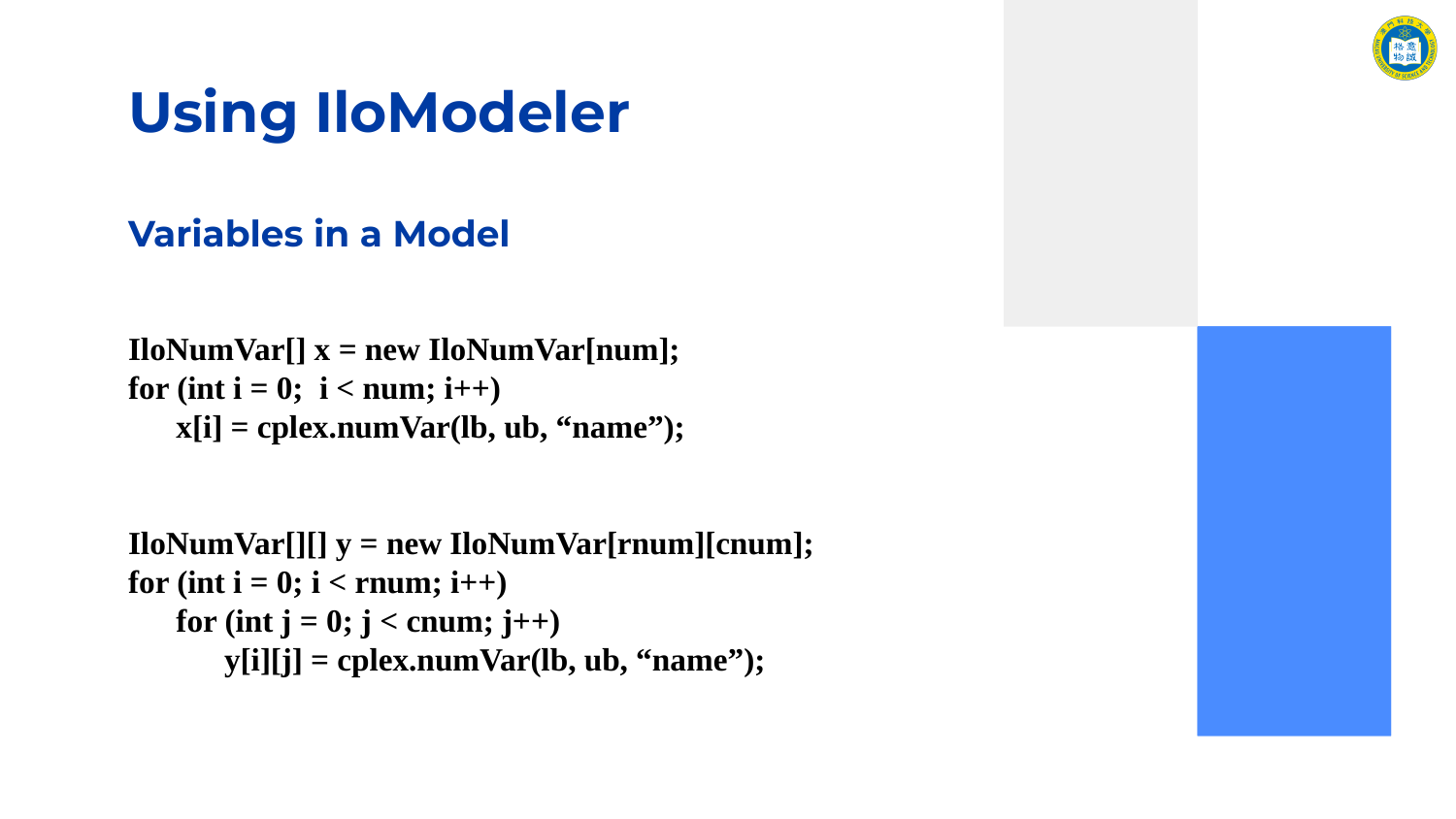

# Using IloModeler
Variables in a Model
IloNumVar[] x = new IloNumVar[num];
for (int i = 0;  i < num; i++)
      x[i] = cplex.numVar(lb, ub, “name”);

IloNumVar[][] y = new IloNumVar[rnum][cnum];
for (int i = 0; i < rnum; i++)
      for (int j = 0; j < cnum; j++)
            y[i][j] = cplex.numVar(lb, ub, “name”);